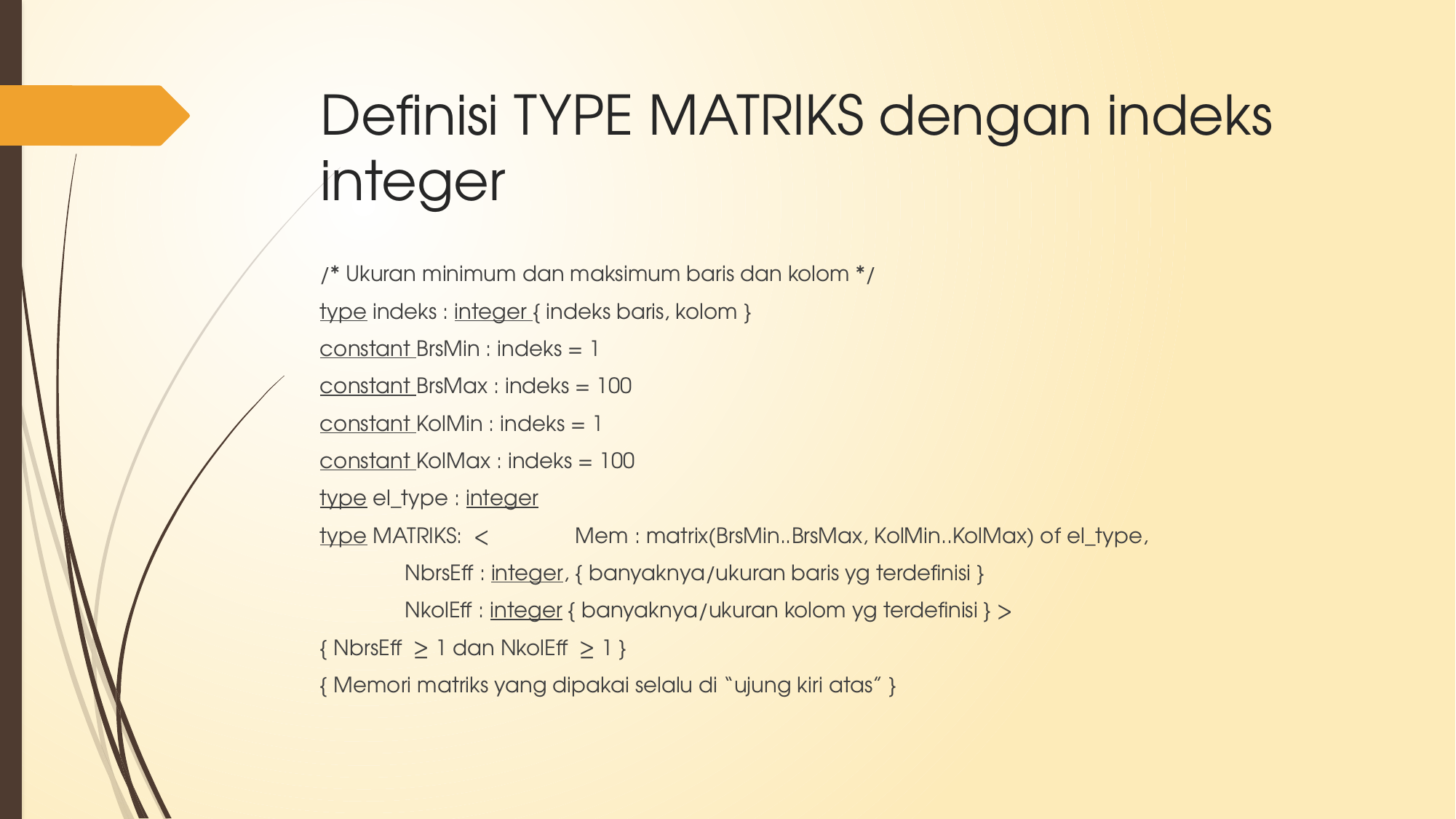

# Definisi TYPE MATRIKS dengan indeks integer
/* Ukuran minimum dan maksimum baris dan kolom */
type indeks : integer { indeks baris, kolom }
constant BrsMin : indeks = 1
constant BrsMax : indeks = 100
constant KolMin : indeks = 1
constant KolMax : indeks = 100
type el_type : integer
type MATRIKS:  < 		Mem : matrix(BrsMin..BrsMax, KolMin..KolMax) of el_type,
	NbrsEff : integer, { banyaknya/ukuran baris yg terdefinisi }
	NkolEff : integer { banyaknya/ukuran kolom yg terdefinisi } >
{ NbrsEff  ≥ 1 dan NkolEff  ≥ 1 }
{ Memori matriks yang dipakai selalu di “ujung kiri atas” }